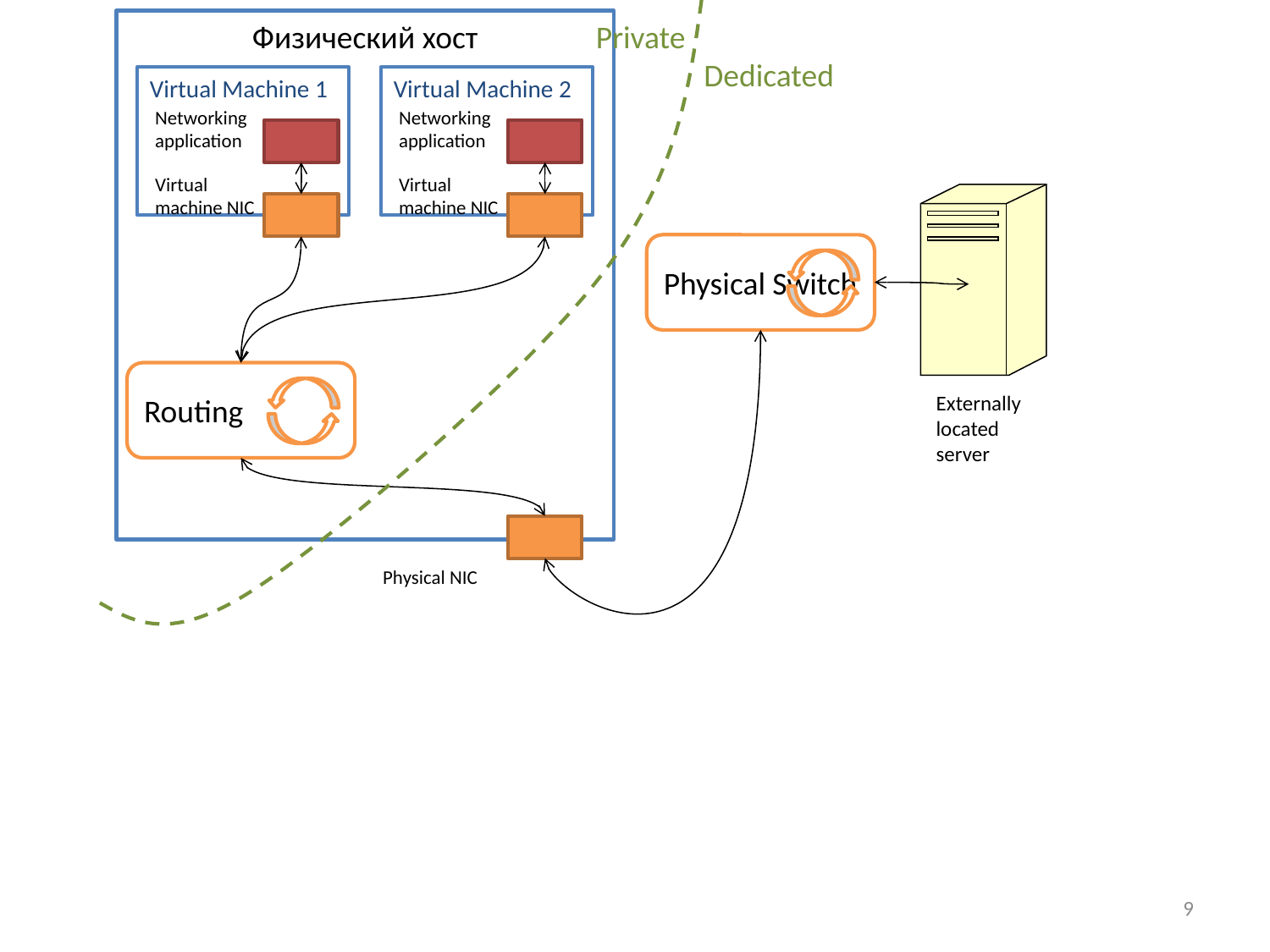

Физический хост
Private
               Dedicated
Virtual Machine 1
Networking application

Virtual machine NIC

Virtual Machine 2
Networking application

Virtual machine NIC

Externally located server
Physical Switch

Routing

Physical NIC
9